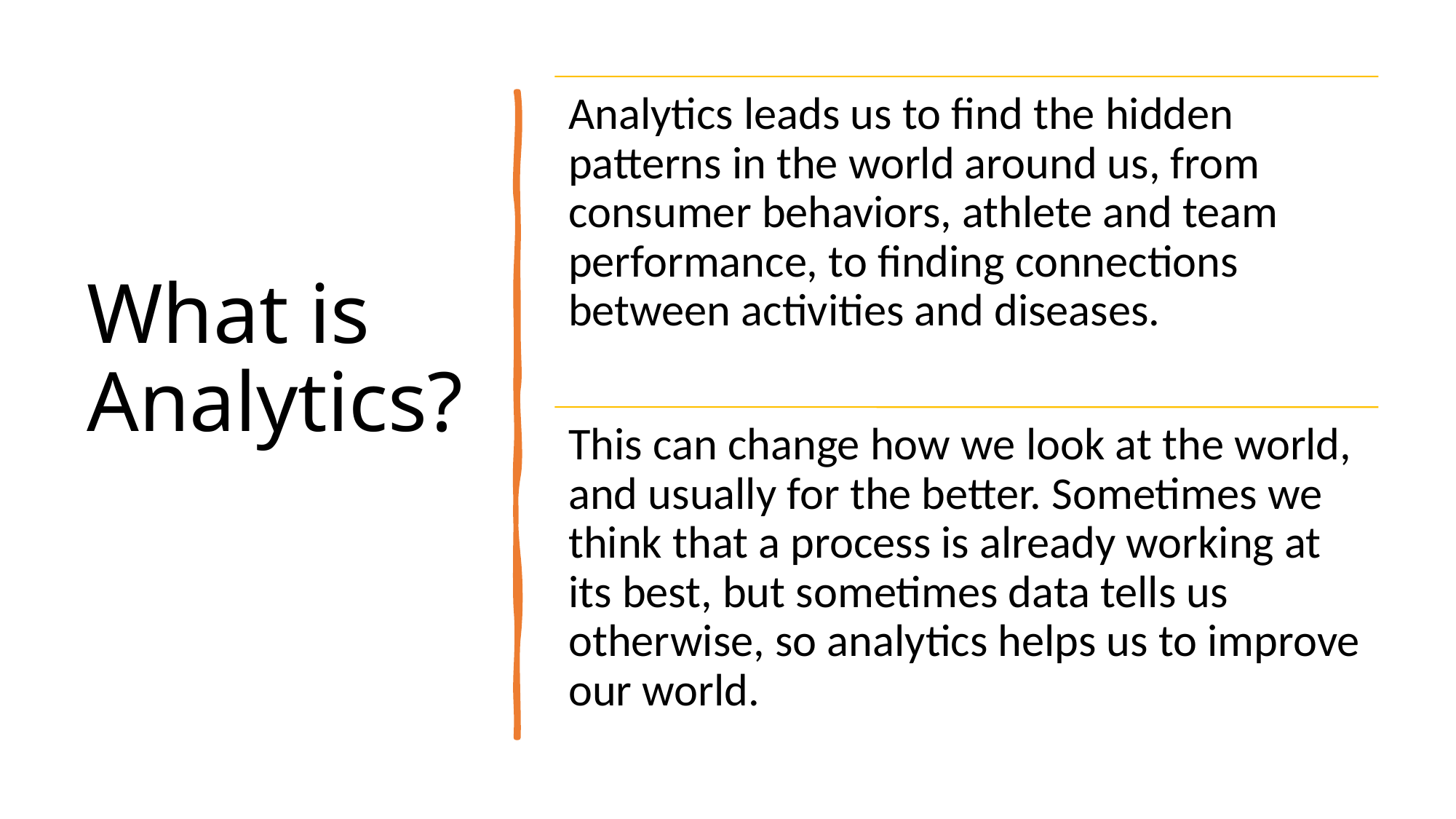

Analytics leads us to find the hidden patterns in the world around us, from consumer behaviors, athlete and team performance, to finding connections between activities and diseases.
This can change how we look at the world, and usually for the better. Sometimes we think that a process is already working at its best, but sometimes data tells us otherwise, so analytics helps us to improve our world.
# What is Analytics?